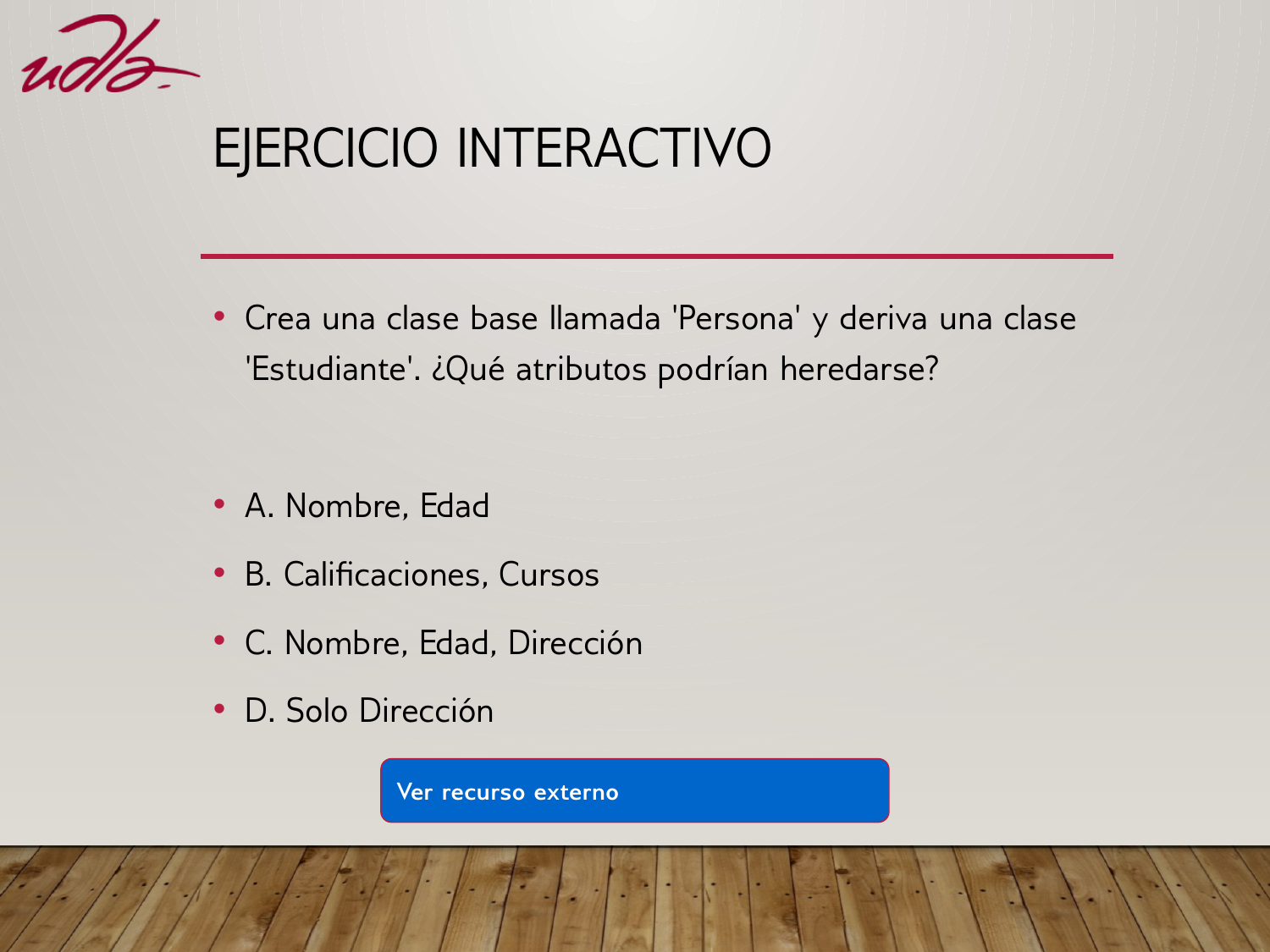

# Ejercicio Interactivo
Crea una clase base llamada 'Persona' y deriva una clase 'Estudiante'. ¿Qué atributos podrían heredarse?

A. Nombre, Edad
B. Calificaciones, Cursos
C. Nombre, Edad, Dirección
D. Solo Dirección

Ver recurso externo